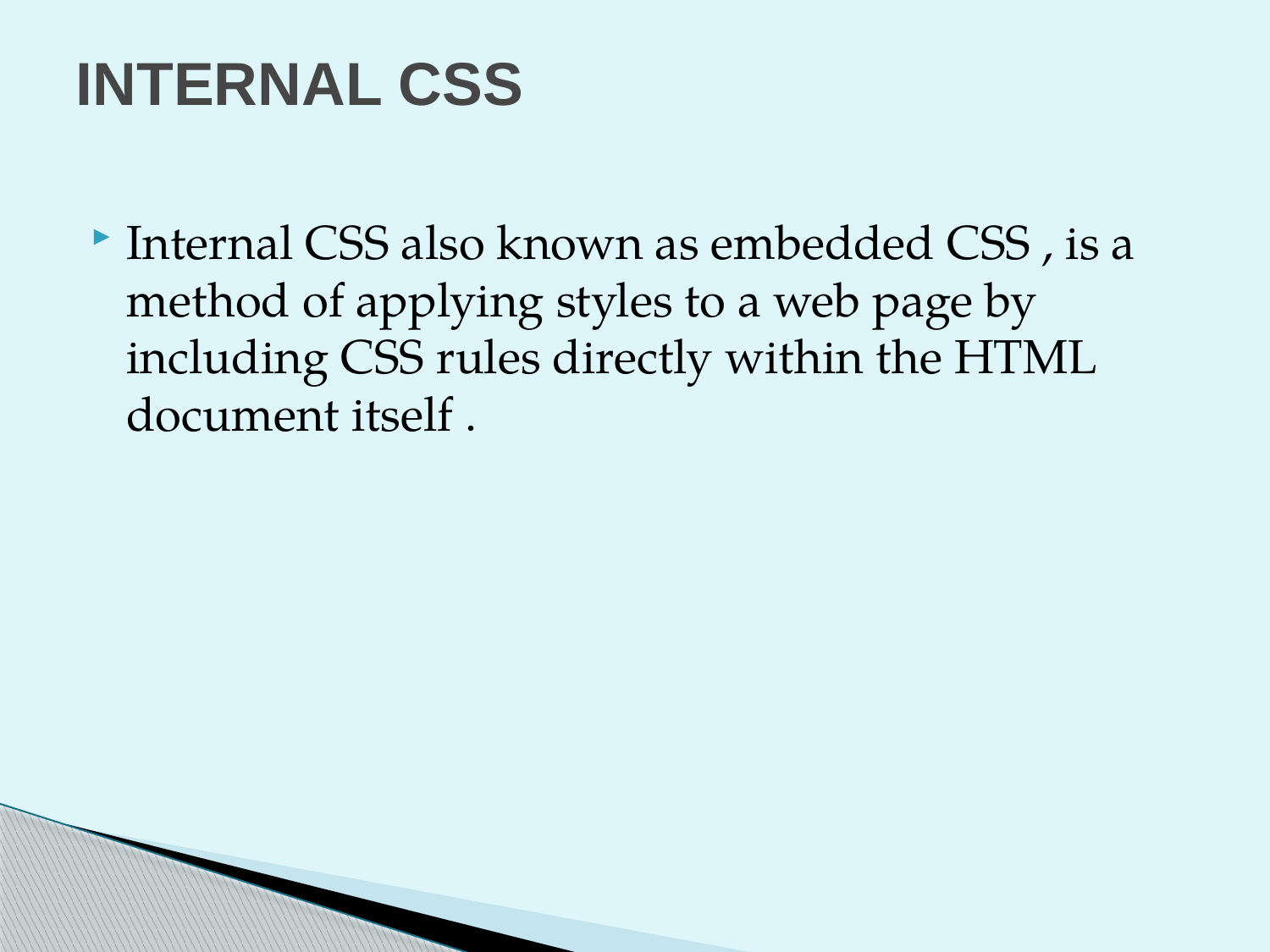

# INTERNAL CSS
Internal CSS also known as embedded CSS , is a method of applying styles to a web page by including CSS rules directly within the HTML document itself .